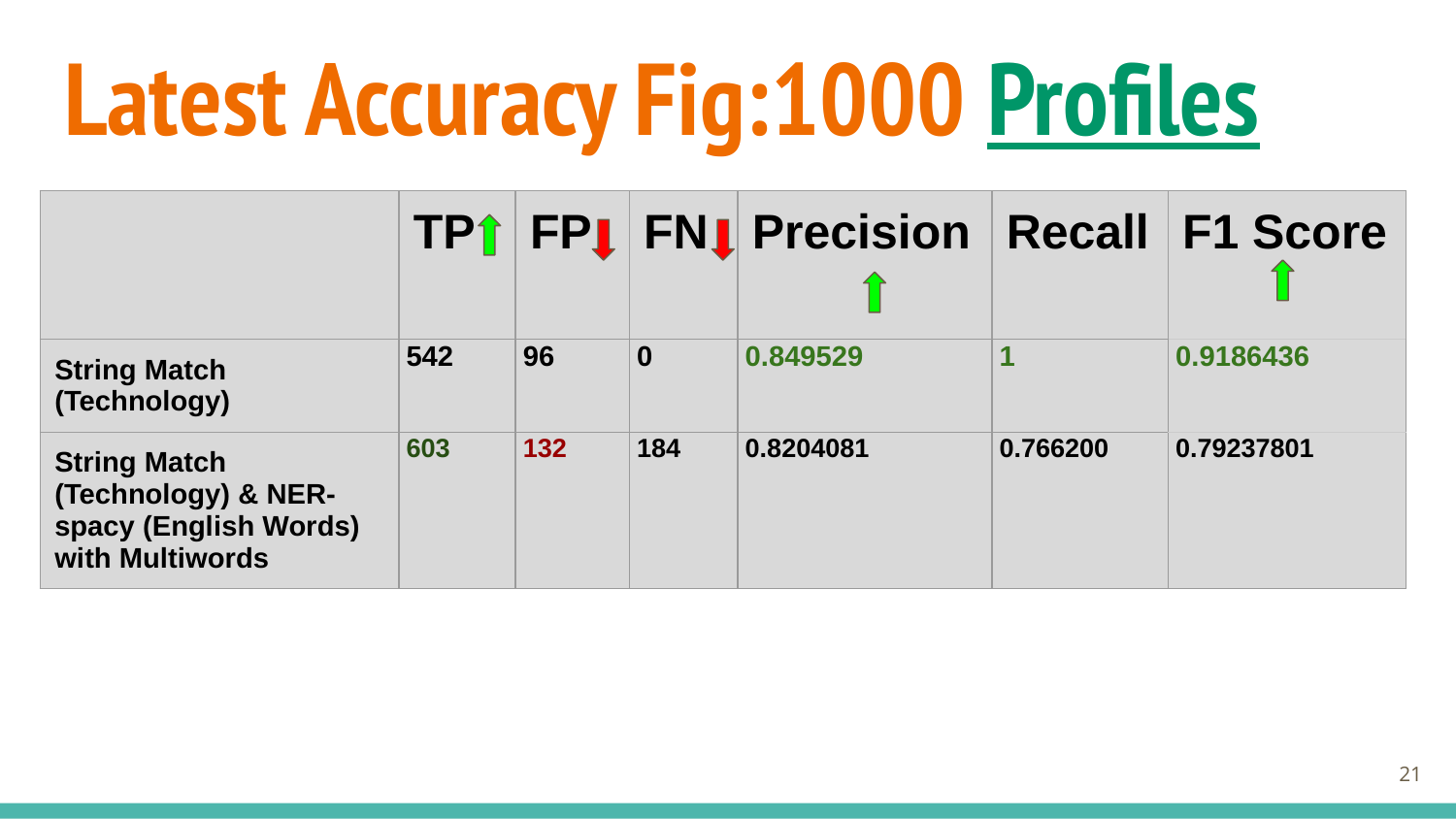

# Latest Accuracy Fig:1000 Profiles
|  | TP | FP | FN | Precision | Recall | F1 Score |
| --- | --- | --- | --- | --- | --- | --- |
| String Match (Technology) | 542 | 96 | 0 | 0.849529 | 1 | 0.9186436 |
| String Match (Technology) & NER-spacy (English Words) with Multiwords | 603 | 132 | 184 | 0.8204081 | 0.766200 | 0.79237801 |

21